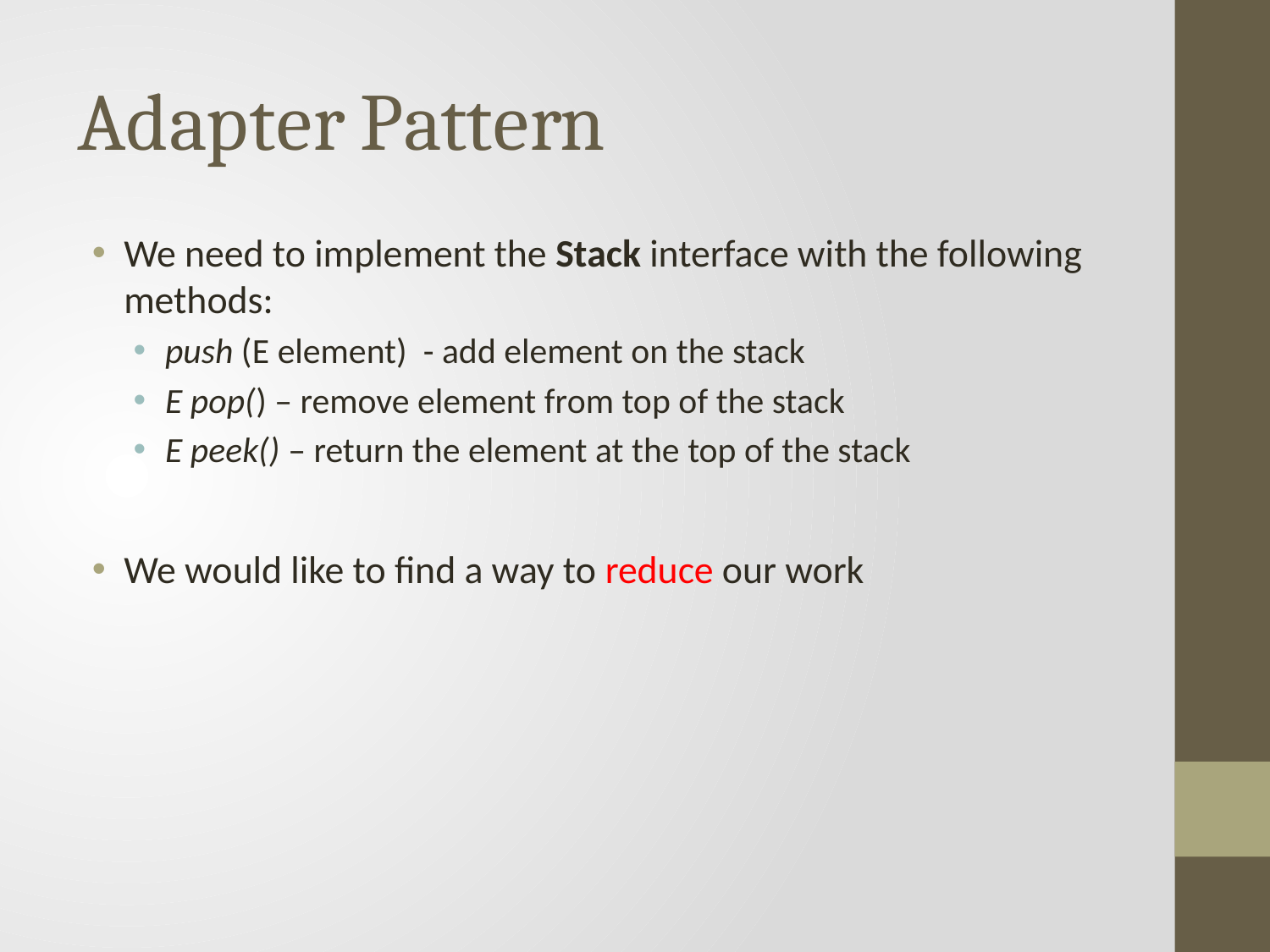

# Adapter Pattern
We need to implement the Stack interface with the following methods:
push (E element)  - add element on the stack
E pop() – remove element from top of the stack
E peek() – return the element at the top of the stack

We would like to find a way to reduce our work